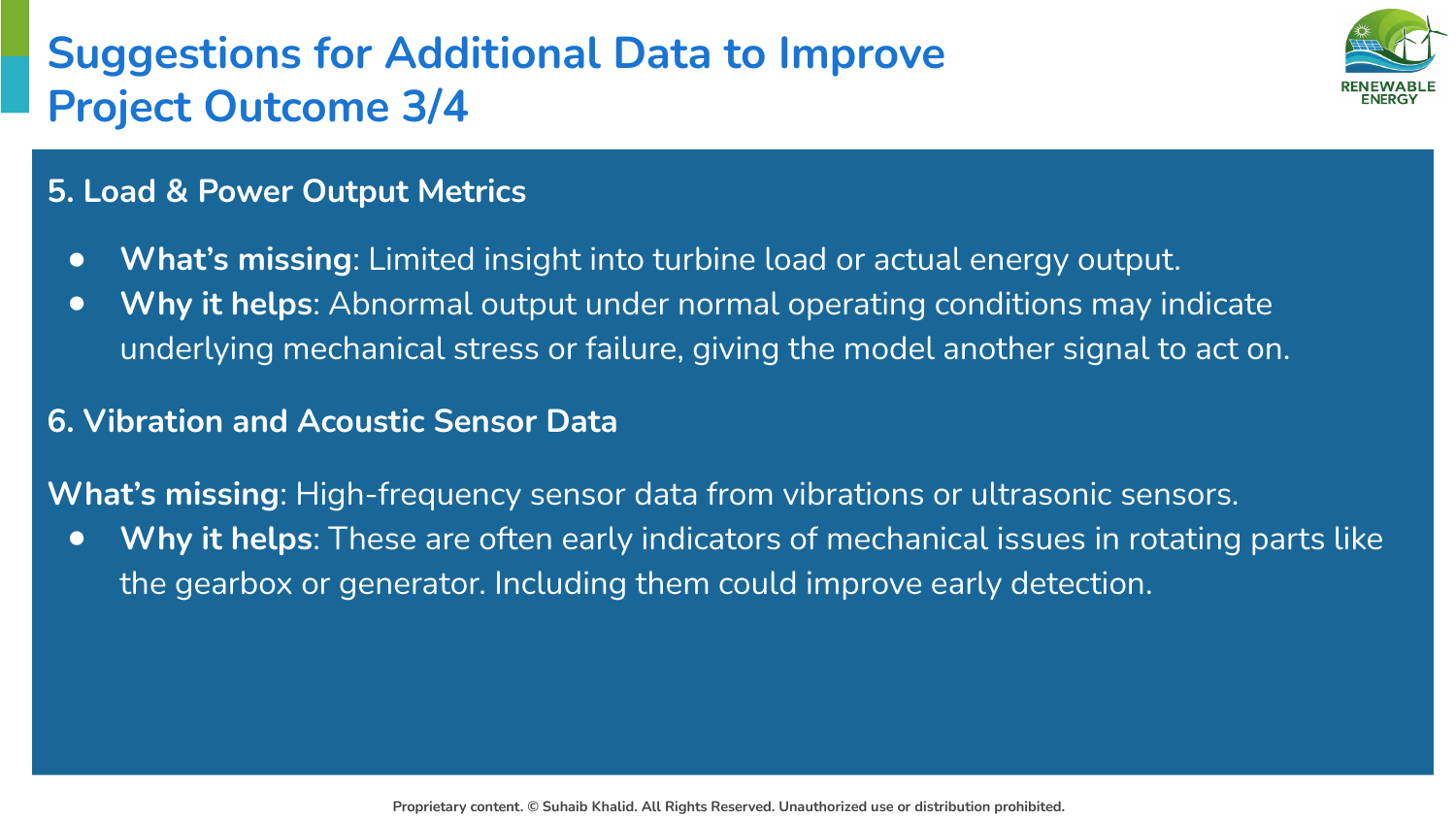

# Suggestions for Additional Data to Improve
Project Outcome 3/4
5. Load & Power Output Metrics
What’s missing: Limited insight into turbine load or actual energy output.
Why it helps: Abnormal output under normal operating conditions may indicate underlying mechanical stress or failure, giving the model another signal to act on.
6. Vibration and Acoustic Sensor Data
What’s missing: High-frequency sensor data from vibrations or ultrasonic sensors.
Why it helps: These are often early indicators of mechanical issues in rotating parts like the gearbox or generator. Including them could improve early detection.